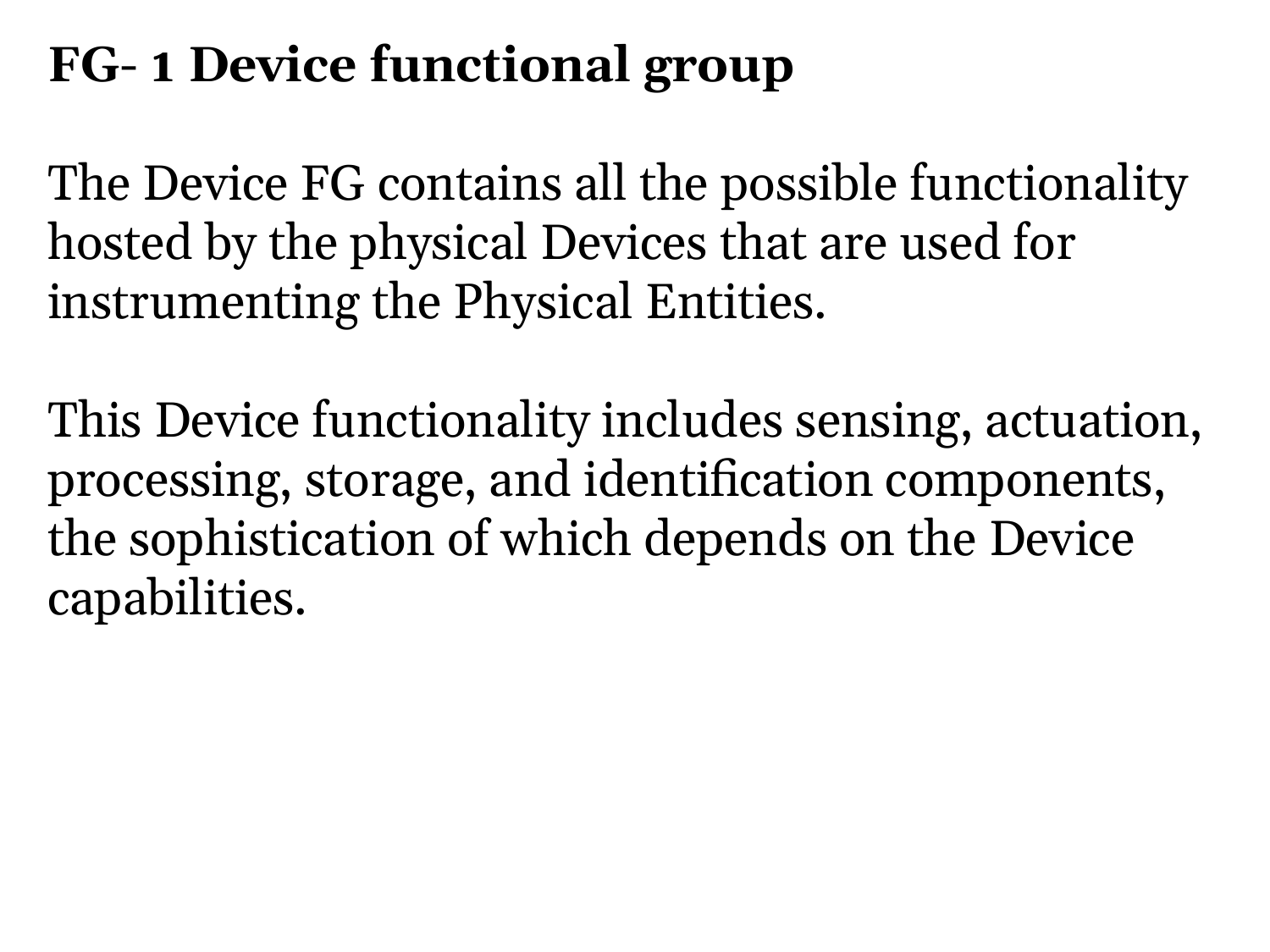

FG- 1 Device functional group

The Device FG contains all the possible functionality hosted by the physical Devices that are used for instrumenting the Physical Entities.

This Device functionality includes sensing, actuation, processing, storage, and identification components, the sophistication of which depends on the Device capabilities.